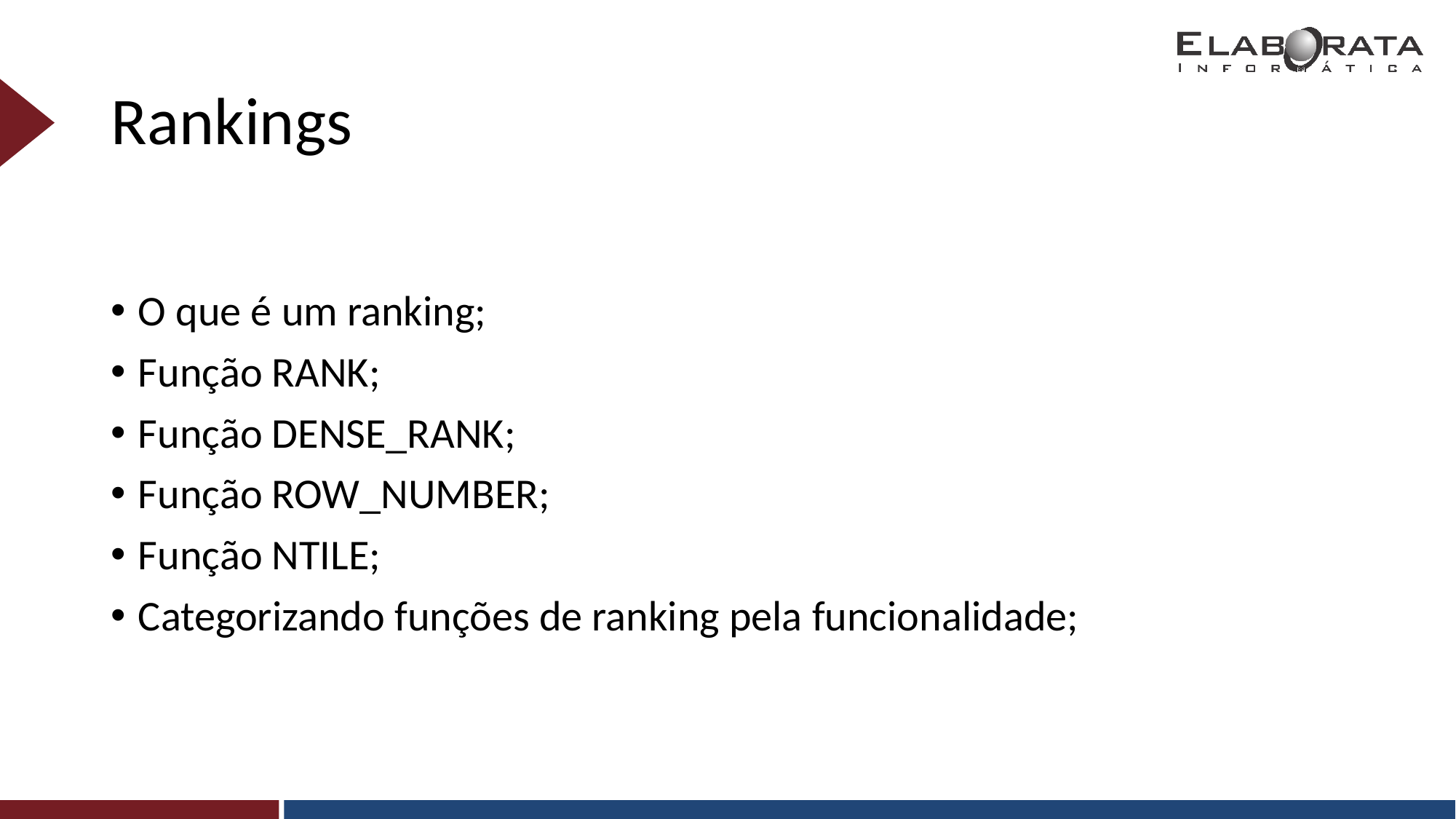

# Rankings

O que é um ranking;
Função RANK;
Função DENSE_RANK;
Função ROW_NUMBER;
Função NTILE;
Categorizando funções de ranking pela funcionalidade;